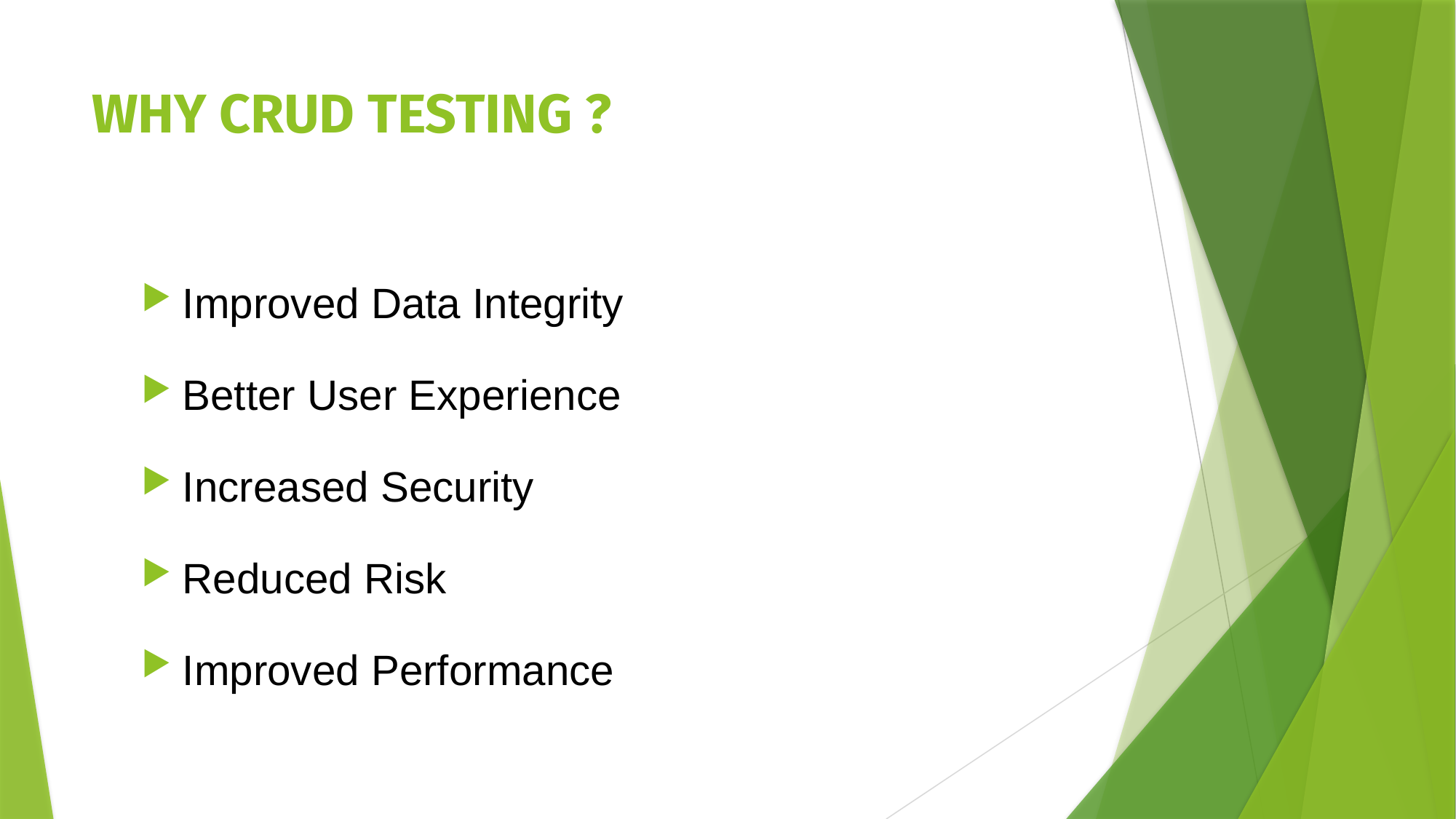

# WHY CRUD TESTING ?
Improved Data Integrity
Better User Experience
Increased Security
Reduced Risk
Improved Performance